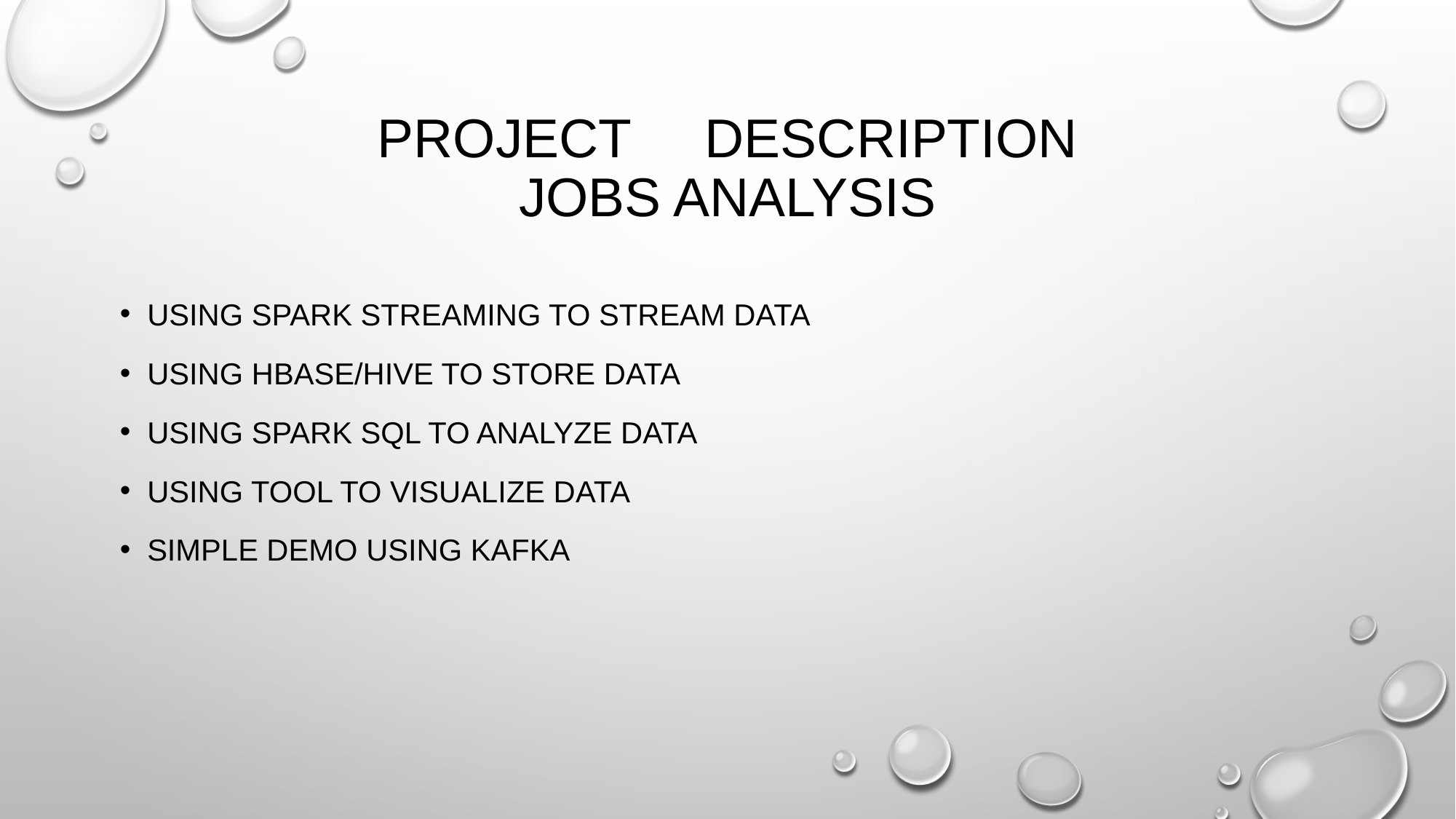

# Project	Description JOBs ANALYSIS
Using Spark streaming to stream data
Using hbase/hive to store data
Using spark sql to analyze data
Using tool to visualize data
Simple demo using kafka